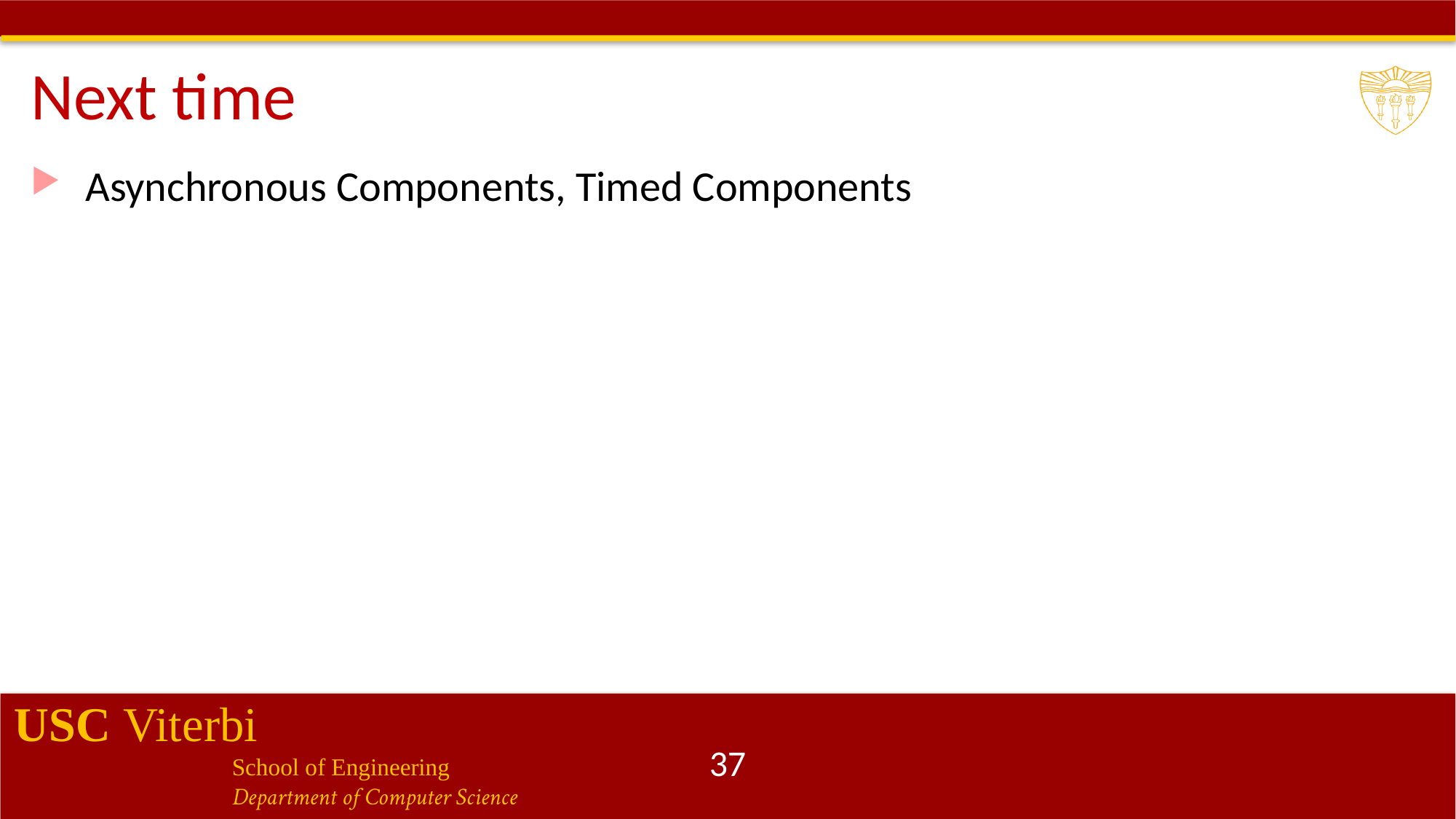

# Next time
Asynchronous Components, Timed Components
37